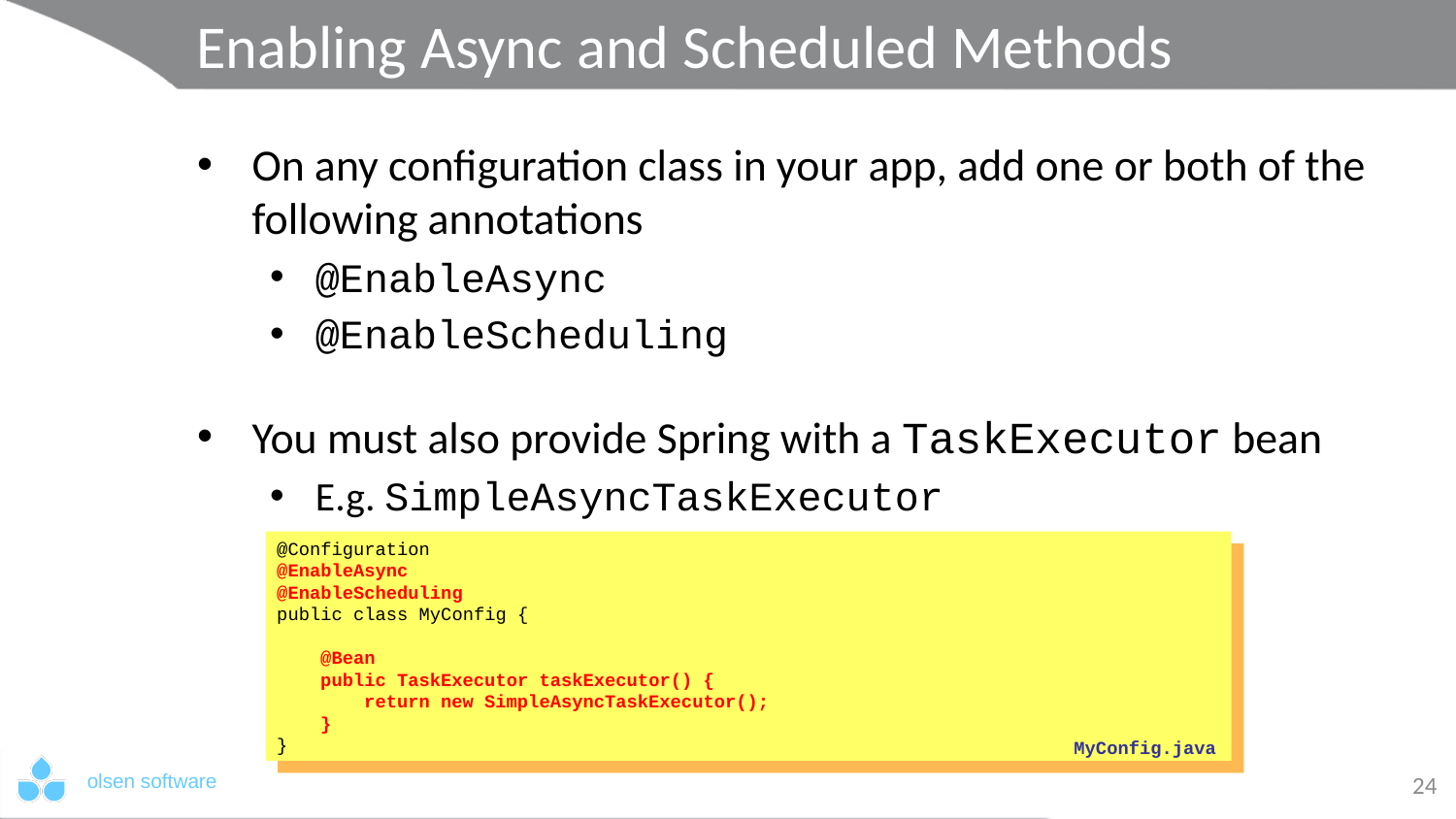

# Enabling Async and Scheduled Methods
On any configuration class in your app, add one or both of the following annotations
@EnableAsync
@EnableScheduling

You must also provide Spring with a TaskExecutor bean
E.g. SimpleAsyncTaskExecutor
@Configuration
@EnableAsync
@EnableScheduling
public class MyConfig {

    @Bean
    public TaskExecutor taskExecutor() {
        return new SimpleAsyncTaskExecutor();
    }
}
MyConfig.java
24